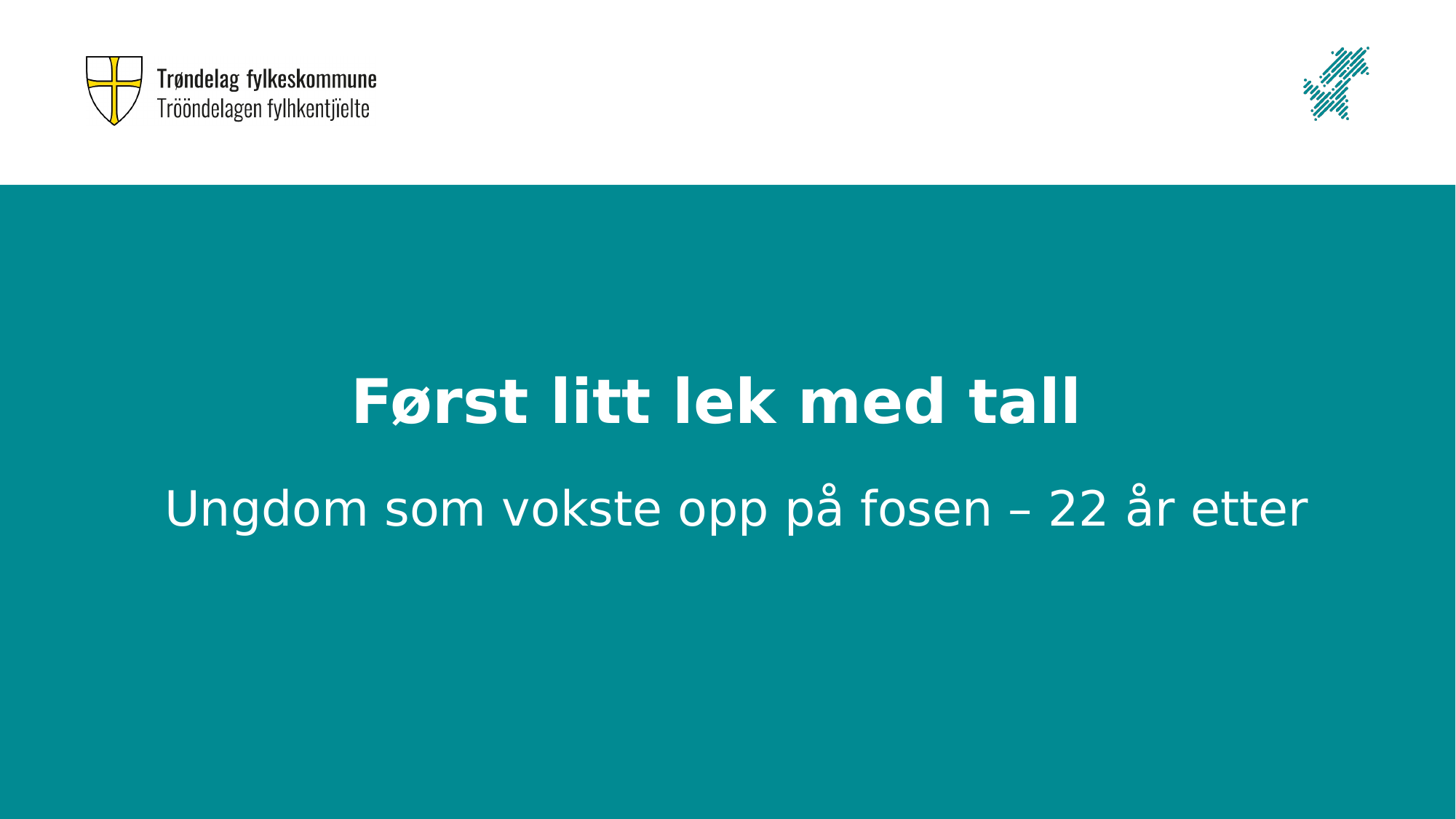

# Først litt lek med tall
Ungdom som vokste opp på fosen – 22 år etter